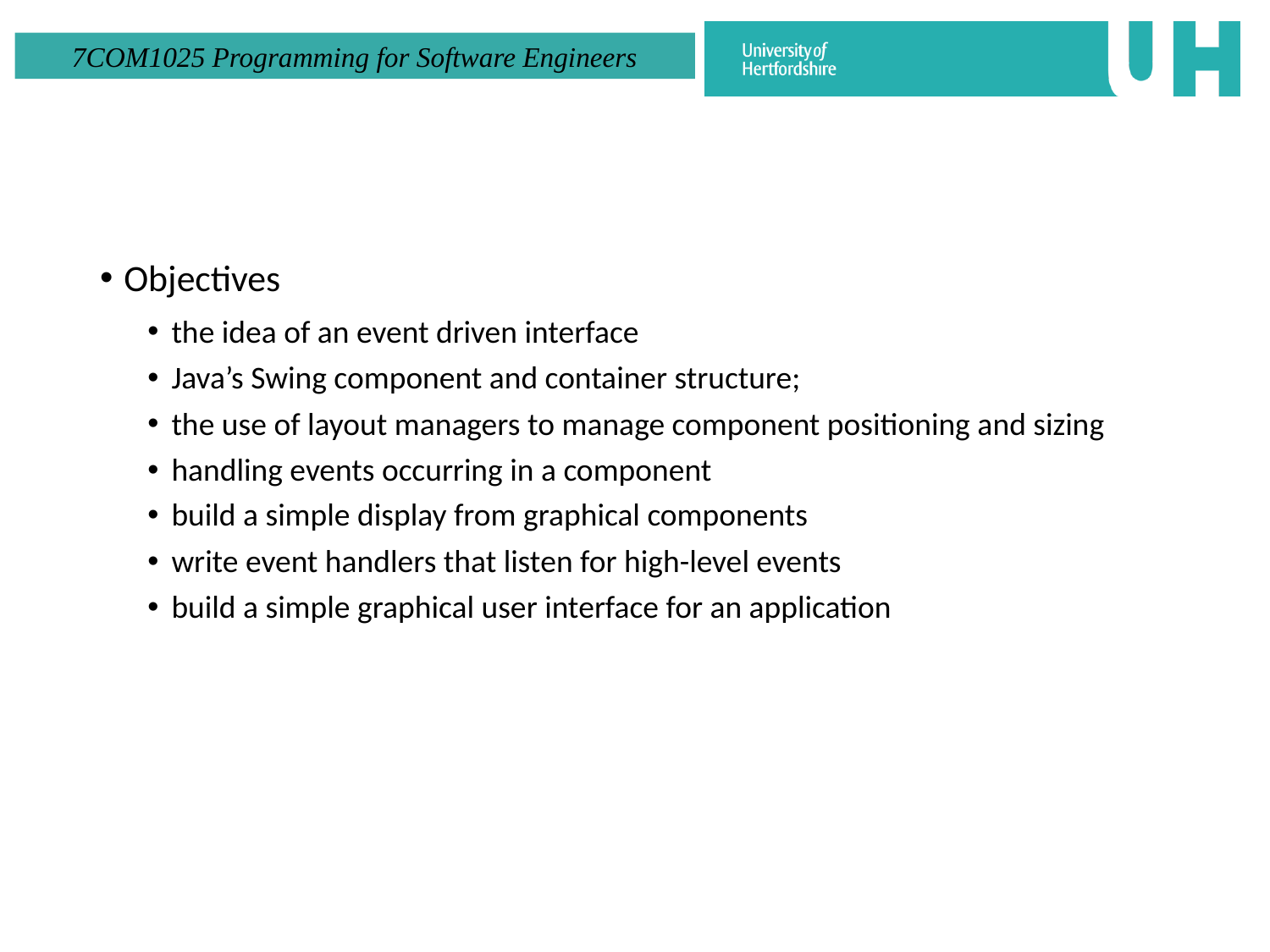

#
Objectives
the idea of an event driven interface
Java’s Swing component and container structure;
the use of layout managers to manage component positioning and sizing
handling events occurring in a component
build a simple display from graphical components
write event handlers that listen for high-level events
build a simple graphical user interface for an application